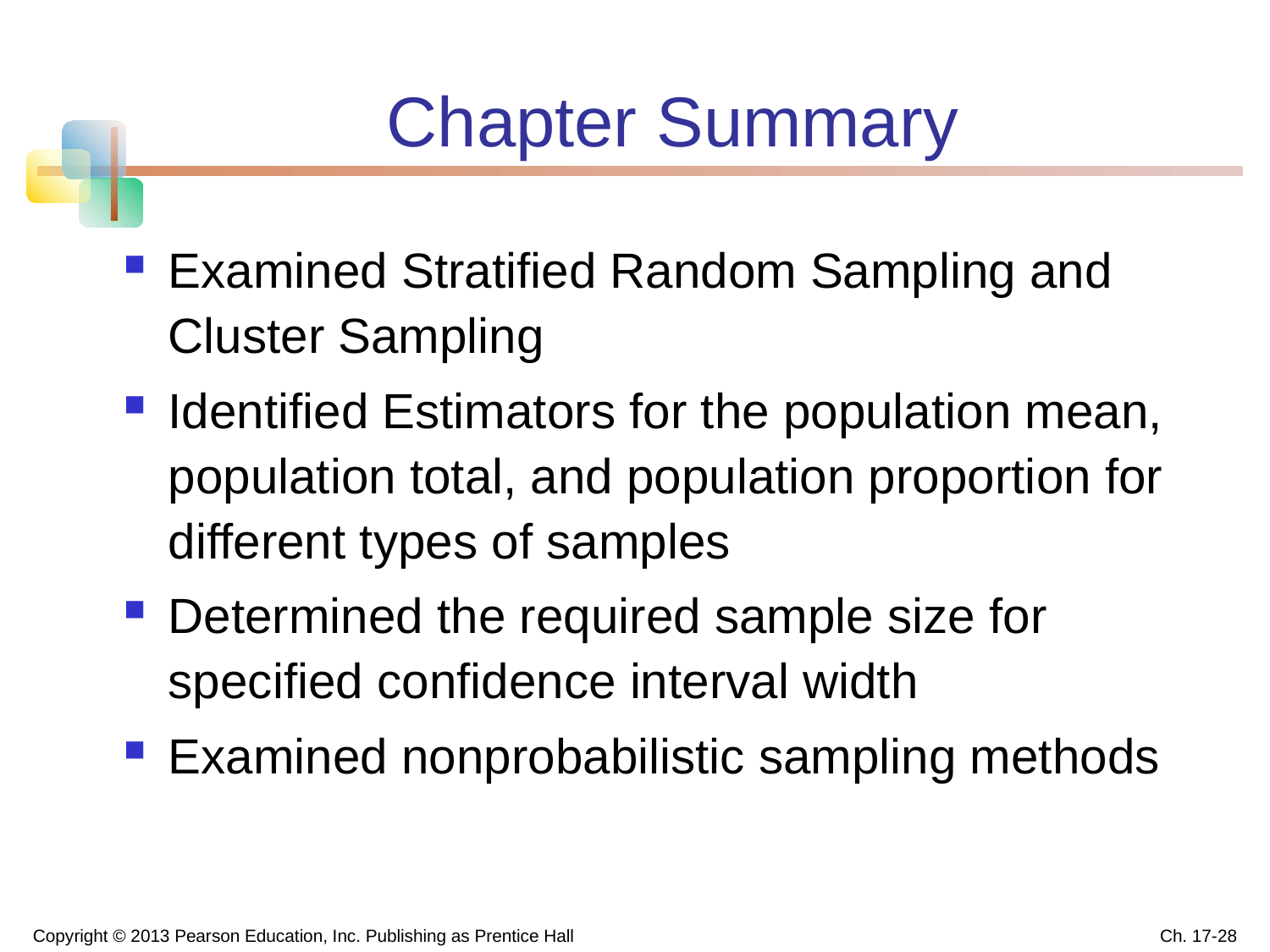

# Chapter Summary
Examined Stratified Random Sampling and Cluster Sampling
Identified Estimators for the population mean, population total, and population proportion for different types of samples
Determined the required sample size for specified confidence interval width
Examined nonprobabilistic sampling methods
Copyright © 2013 Pearson Education, Inc. Publishing as Prentice Hall
Ch. 17-28